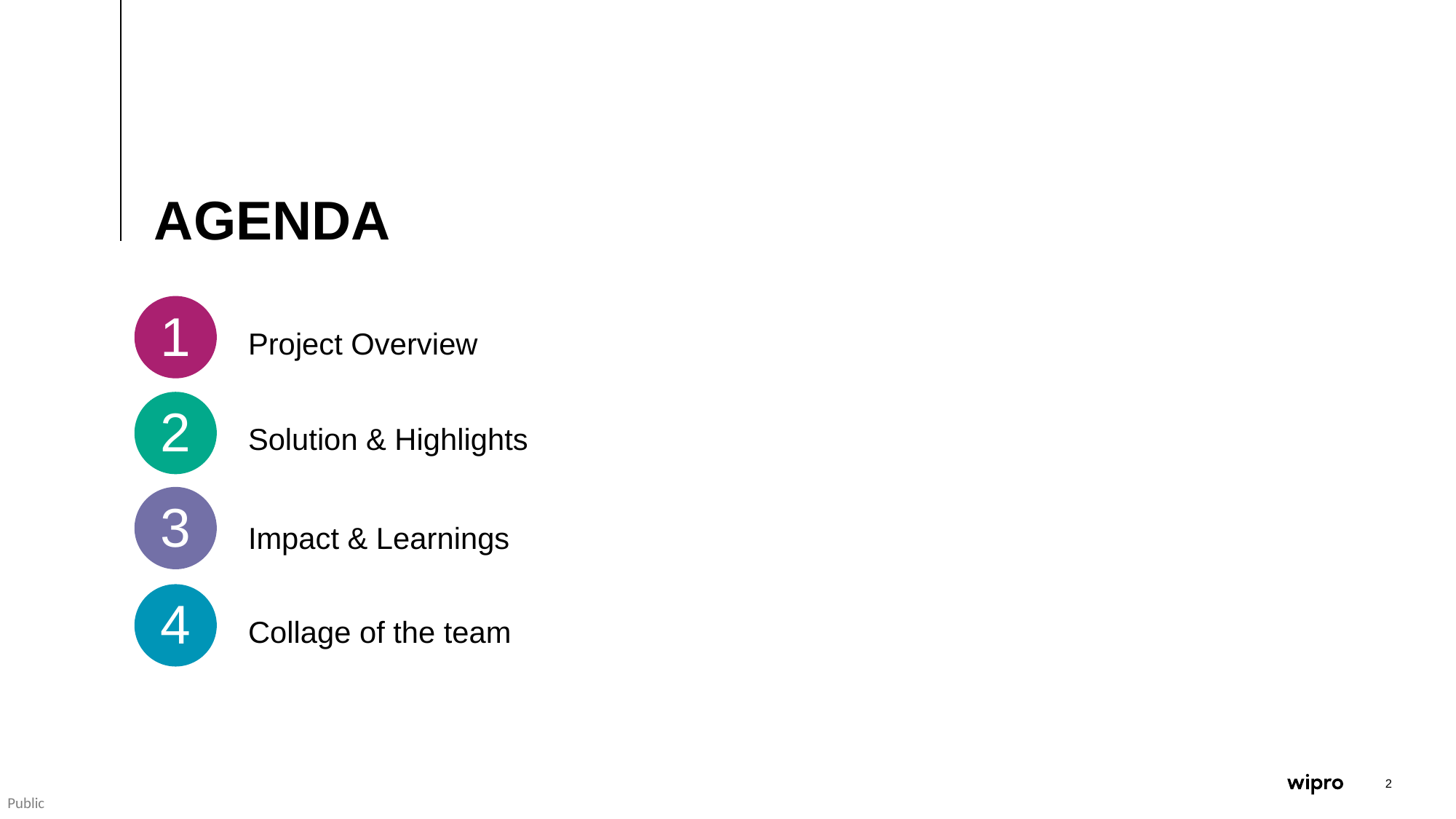

AGENDA

1
Project Overview

2
Solution & Highlights

3
Impact & Learnings

4
Collage of the team